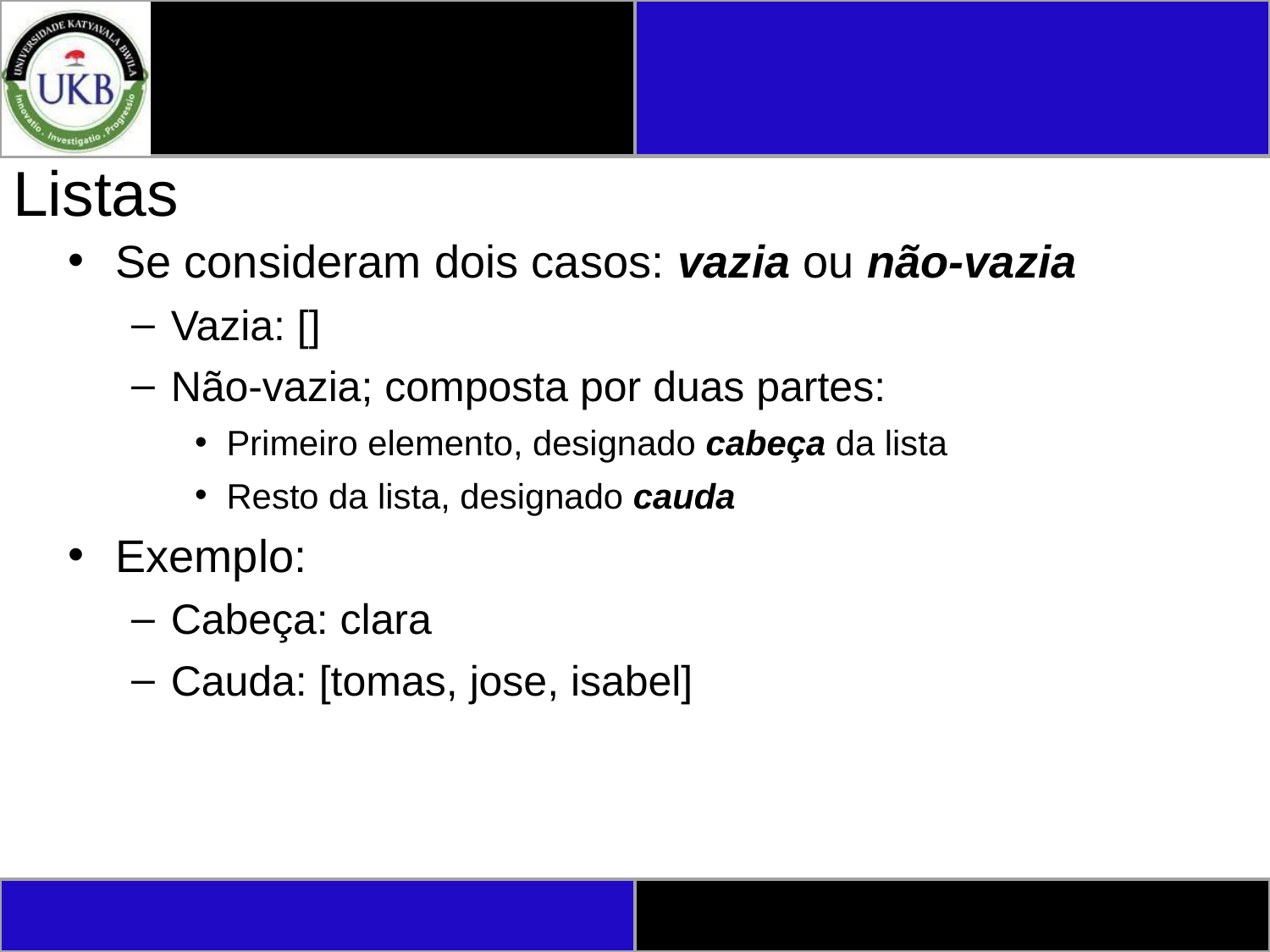

# Listas
Se consideram dois casos: vazia ou não-vazia
Vazia: []
Não-vazia; composta por duas partes:
Primeiro elemento, designado cabeça da lista
Resto da lista, designado cauda
Exemplo:
Cabeça: clara
Cauda: [tomas, jose, isabel]